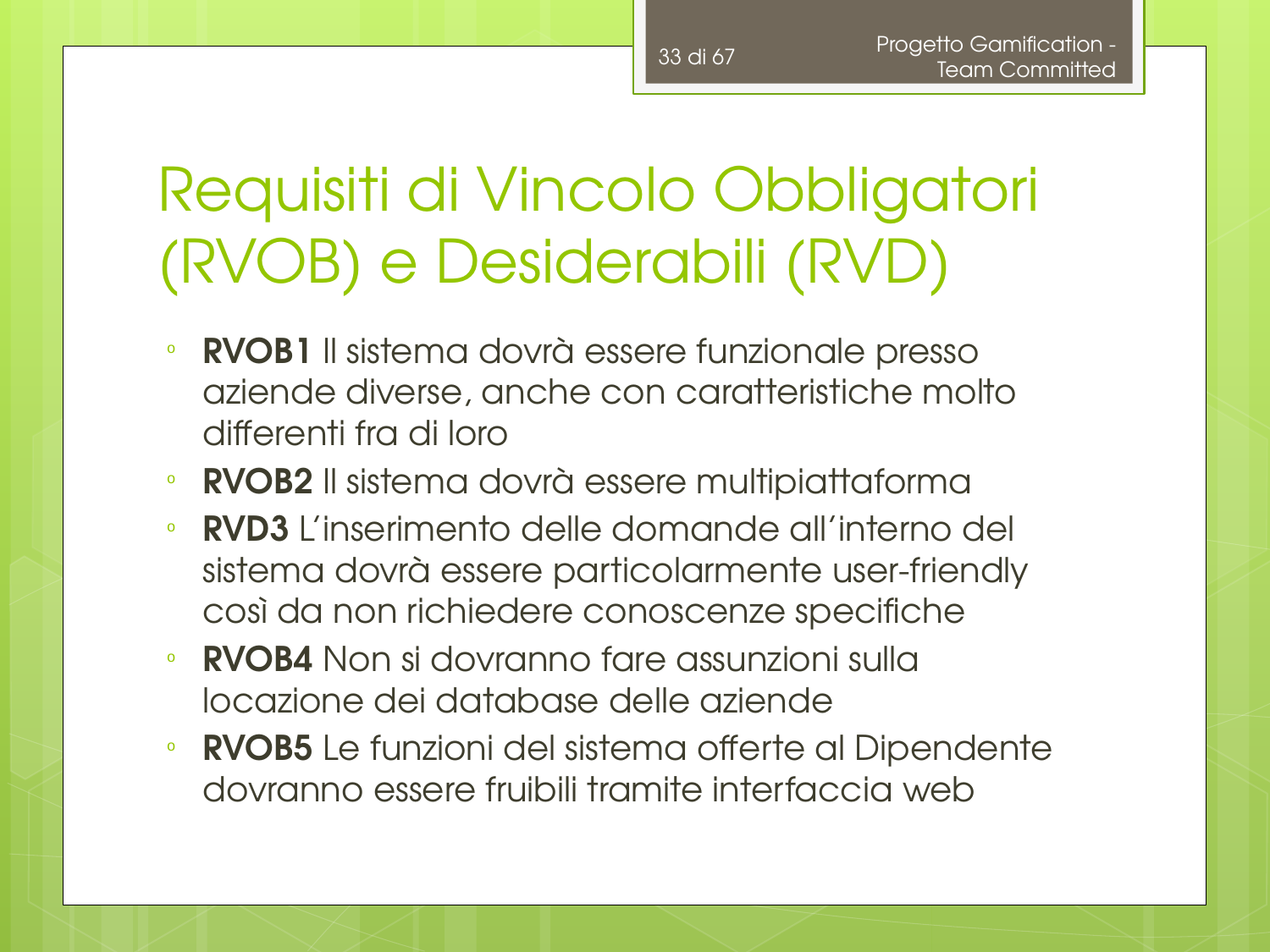

33 di 67
Progetto Gamification - Team Committed
# Requisiti di Vincolo Obbligatori (RVOB) e Desiderabili (RVD)
RVOB1 Il sistema dovrà essere funzionale presso aziende diverse, anche con caratteristiche molto differenti fra di loro
RVOB2 Il sistema dovrà essere multipiattaforma
RVD3 L’inserimento delle domande all’interno del sistema dovrà essere particolarmente user-friendly così da non richiedere conoscenze specifiche
RVOB4 Non si dovranno fare assunzioni sulla locazione dei database delle aziende
RVOB5 Le funzioni del sistema offerte al Dipendente dovranno essere fruibili tramite interfaccia web